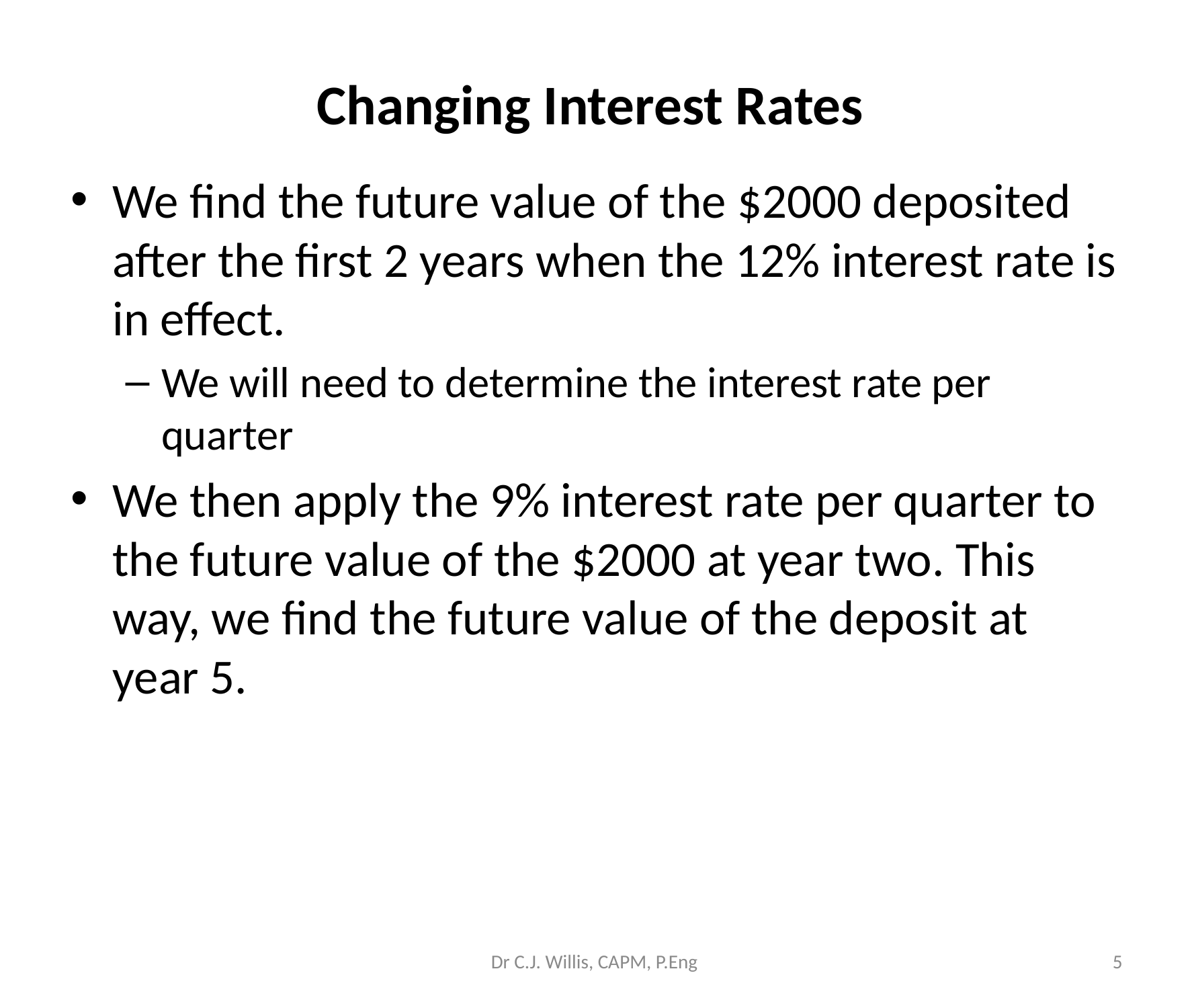

# Changing Interest Rates
We find the future value of the $2000 deposited after the first 2 years when the 12% interest rate is in effect.
We will need to determine the interest rate per quarter
We then apply the 9% interest rate per quarter to the future value of the $2000 at year two. This way, we find the future value of the deposit at year 5.
Dr C.J. Willis, CAPM, P.Eng
5